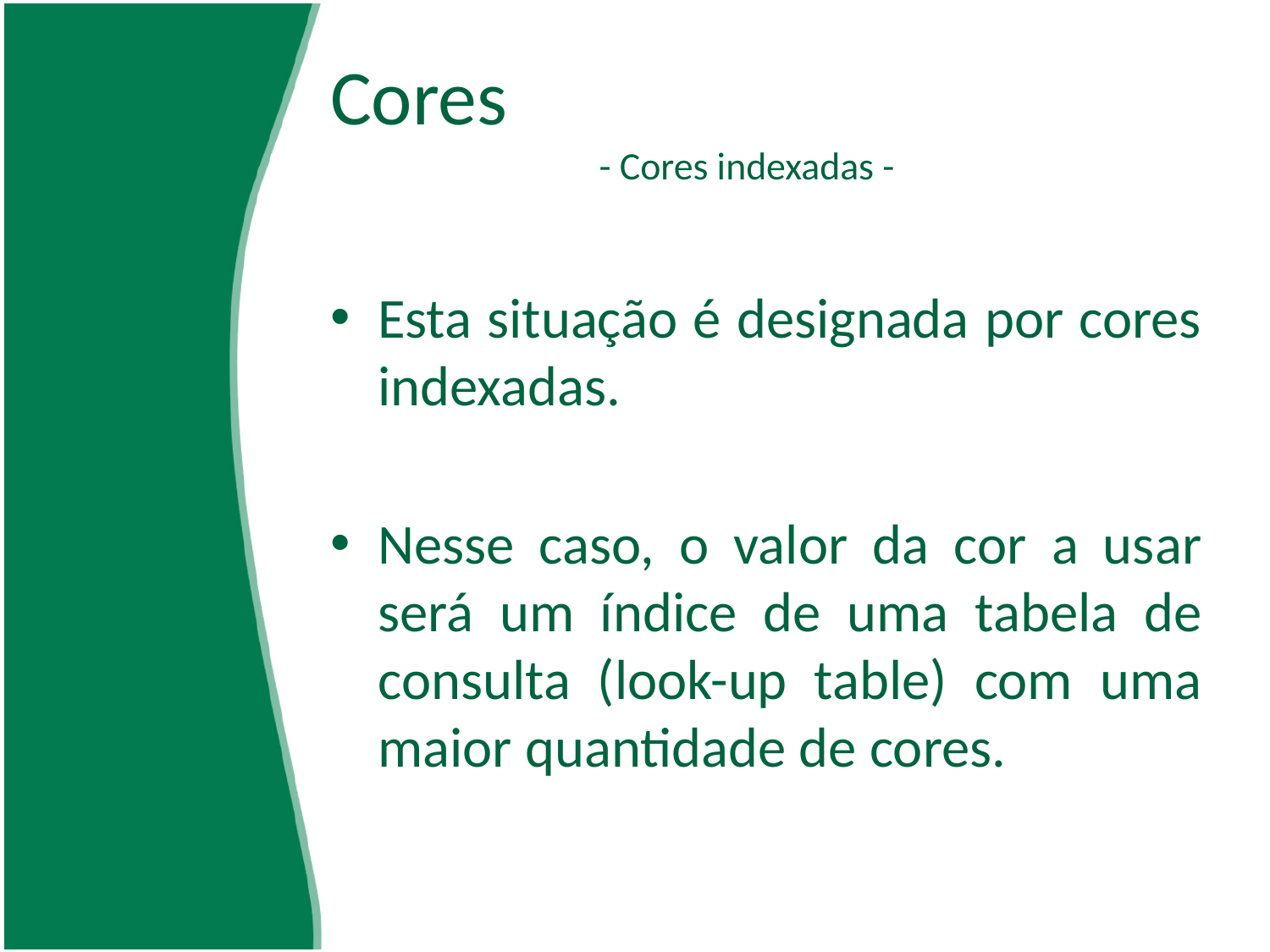

# Cores - Cores indexadas -

Esta situação é designada por cores indexadas.

Nesse caso, o valor da cor a usar será um índice de uma tabela de consulta (look-up table) com uma maior quantidade de cores.